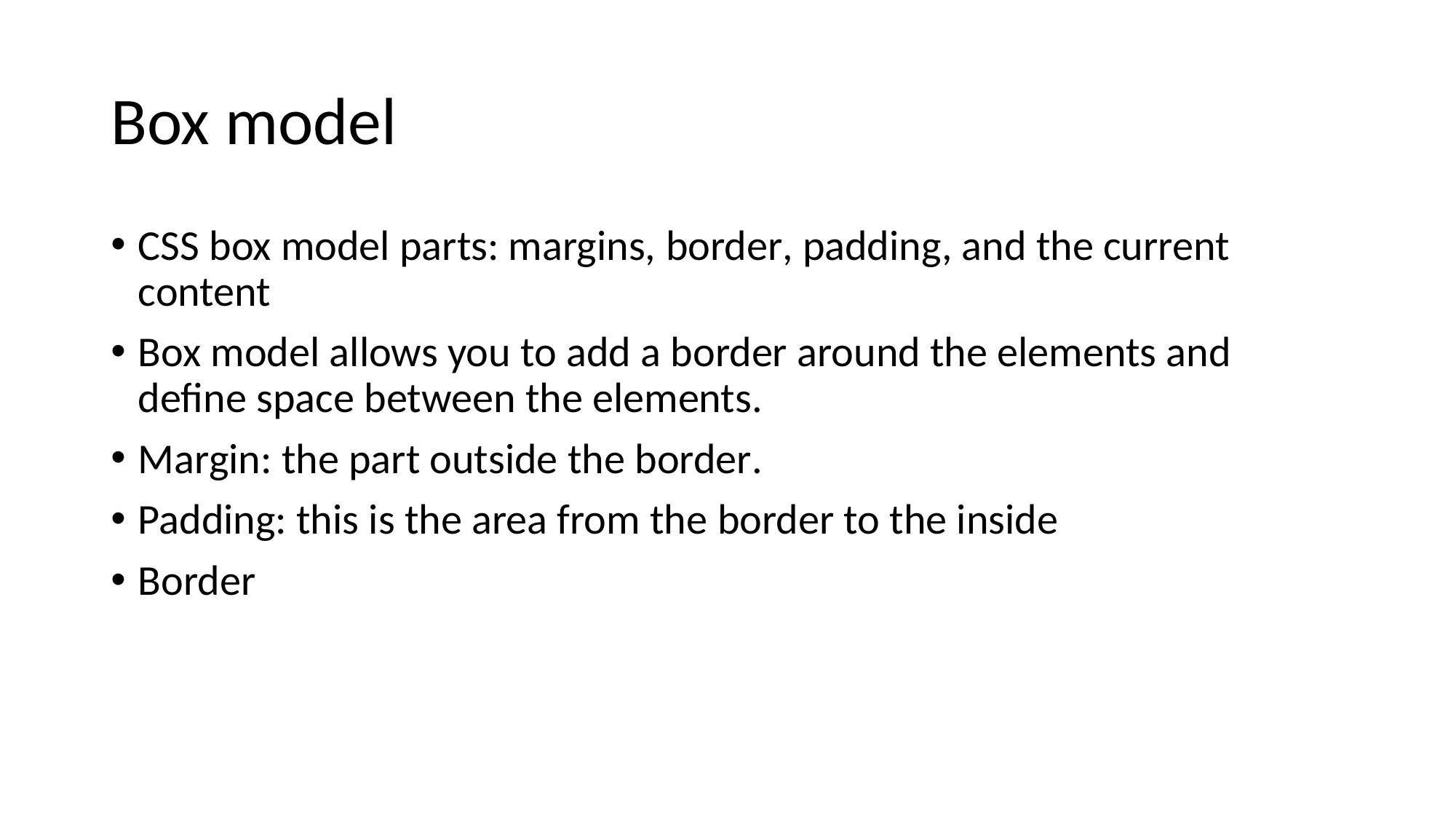

# Box model
CSS box model parts: margins, border, padding, and the current content
Box model allows you to add a border around the elements and define space between the elements.
Margin: the part outside the border.
Padding: this is the area from the border to the inside
Border